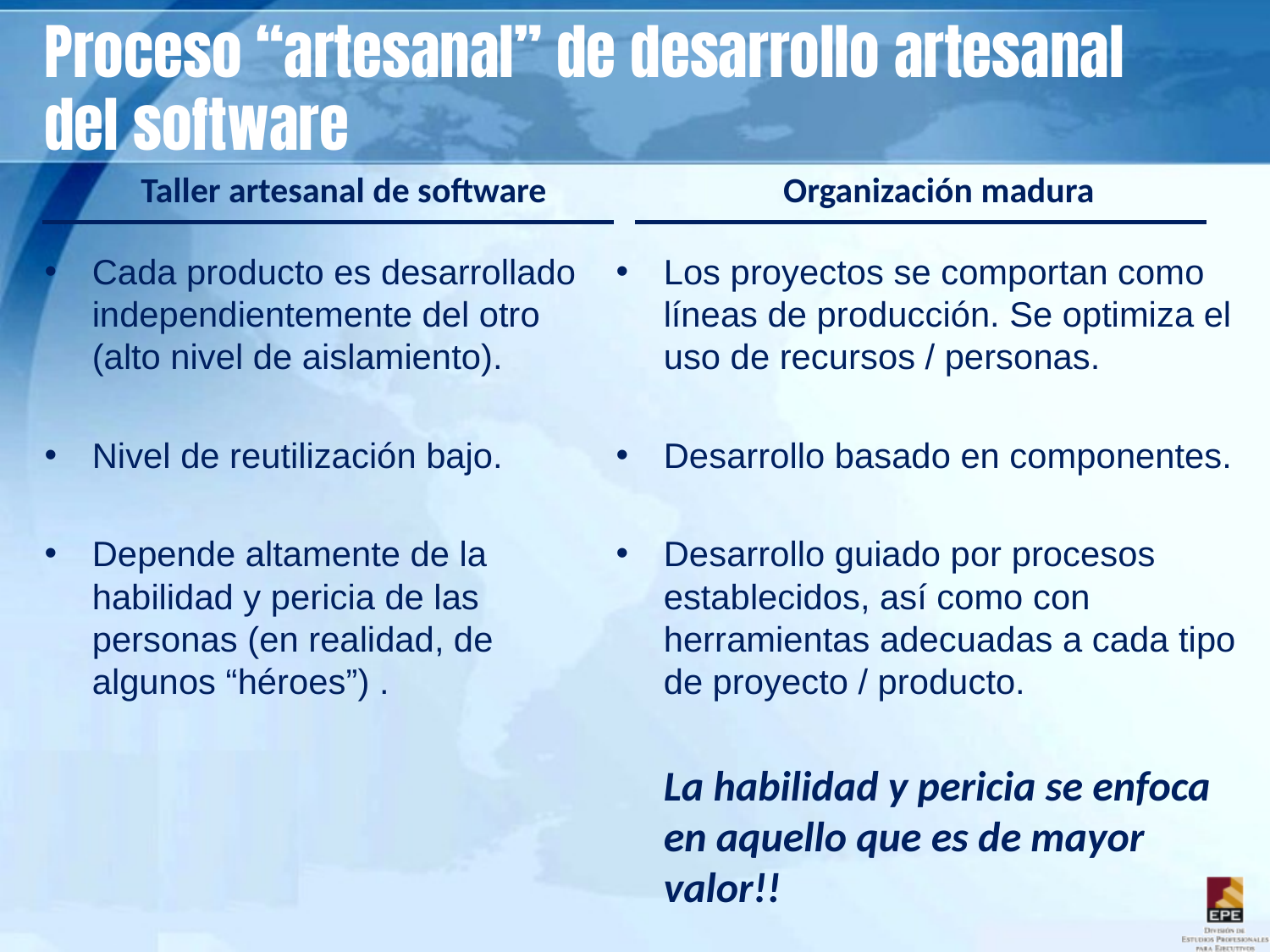

# Proceso “artesanal” de desarrollo artesanal del software
Taller artesanal de software

Organización madura

Cada producto es desarrollado independientemente del otro (alto nivel de aislamiento).

Nivel de reutilización bajo.

Depende altamente de la habilidad y pericia de las personas (en realidad, de algunos “héroes”) .

Los proyectos se comportan como líneas de producción. Se optimiza el uso de recursos / personas.

Desarrollo basado en componentes.

Desarrollo guiado por procesos establecidos, así como con herramientas adecuadas a cada tipo de proyecto / producto.

	La habilidad y pericia se enfoca en aquello que es de mayor valor!!